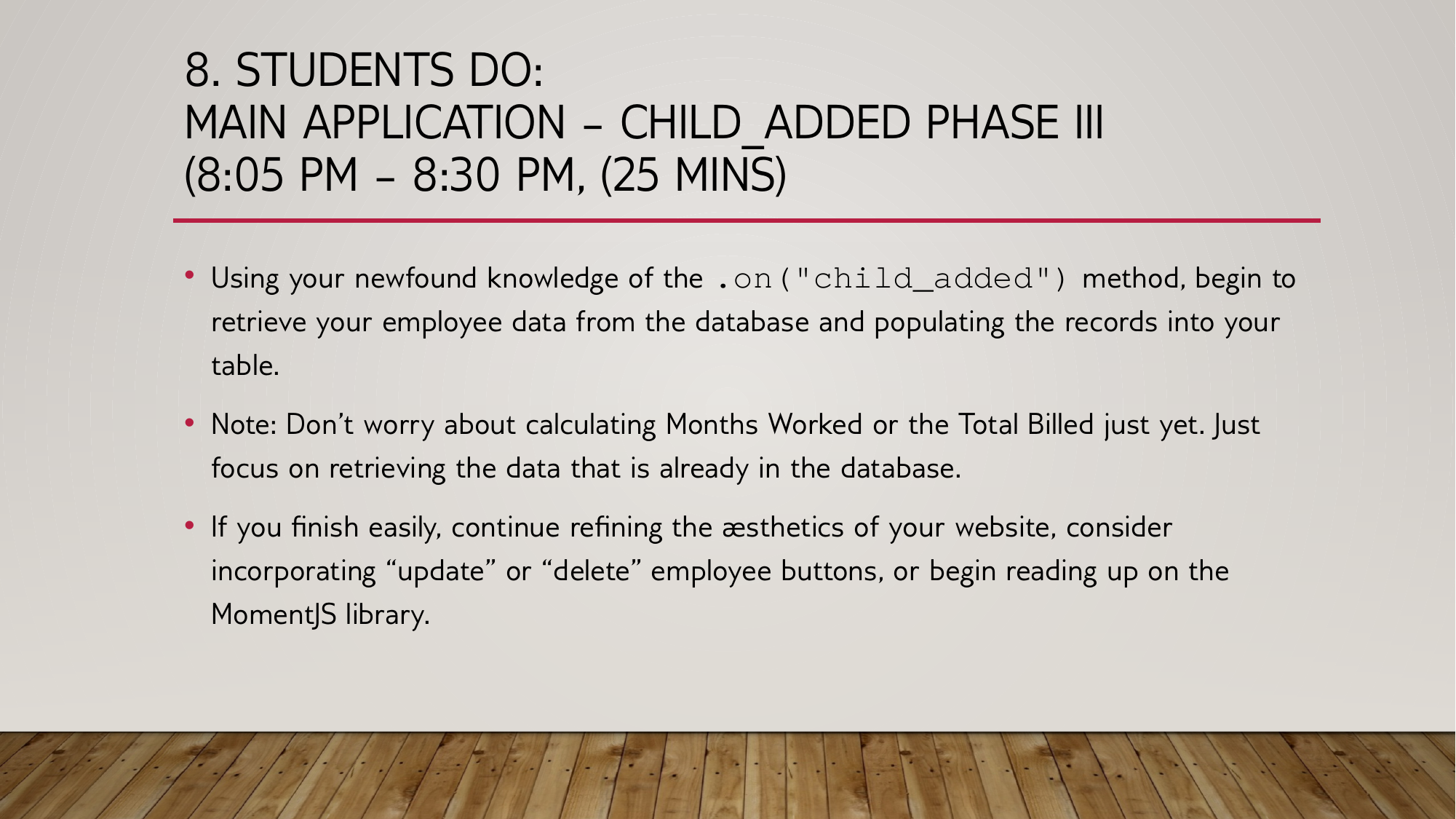

# 8. Students Do: Main Application – Child_Added Phase III (8:05 PM – 8:30 PM, (25 mins)
Using your newfound knowledge of the .on("child_added") method, begin to retrieve your employee data from the database and populating the records into your table.
Note: Don’t worry about calculating Months Worked or the Total Billed just yet. Just focus on retrieving the data that is already in the database.
If you finish easily, continue refining the aesthetics of your website, consider incorporating “update” or “delete” employee buttons, or begin reading up on the MomentJS library.